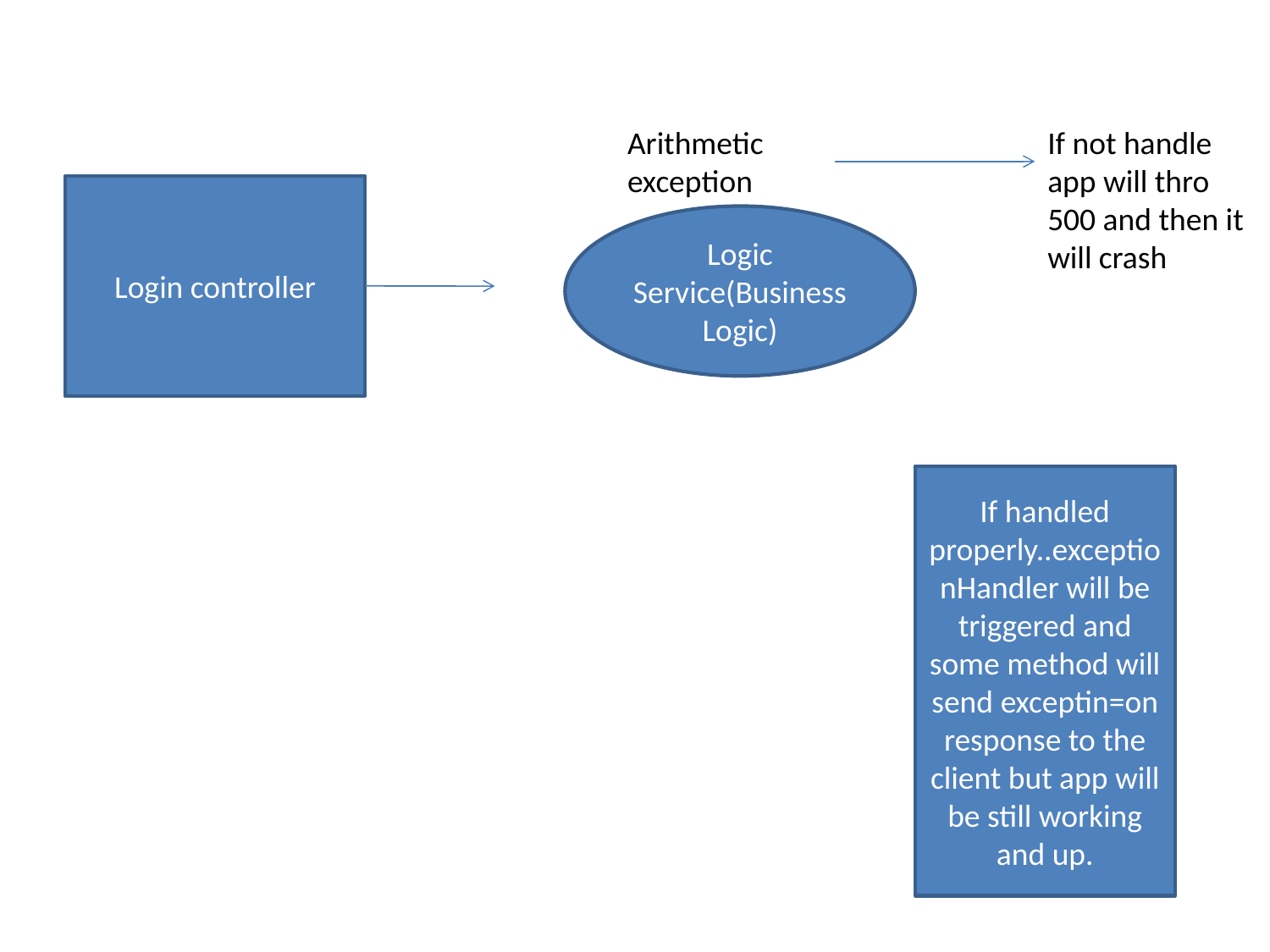

Arithmetic exception
If not handle app will thro 500 and then it will crash
Login controller
Logic Service(Business Logic)
If handled properly..exceptionHandler will be triggered and some method will send exceptin=on response to the client but app will be still working and up.